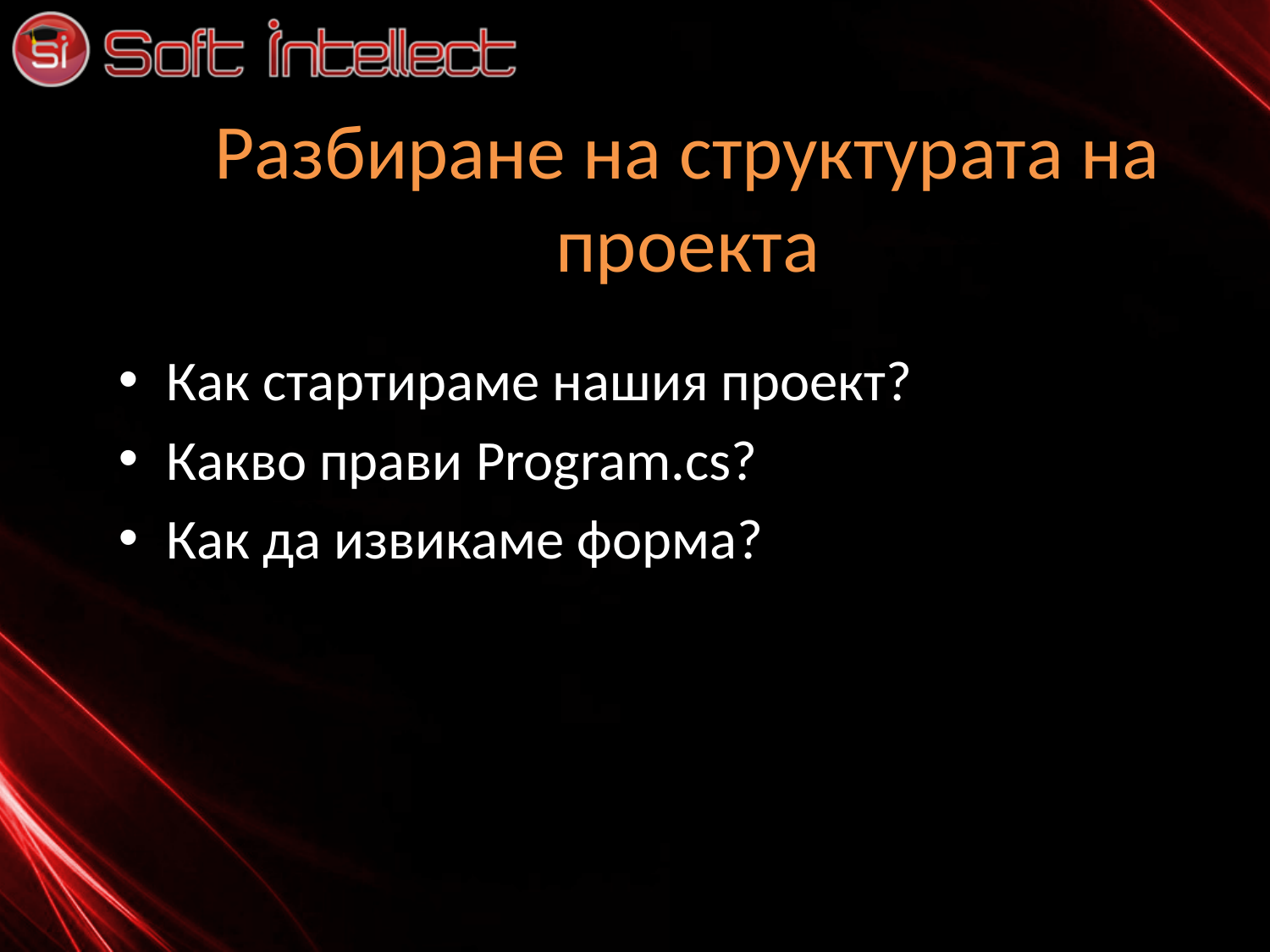

# Разбиране на структурата на проекта
Как стартираме нашия проект?
Какво прави Program.cs?
Как да извикаме форма?